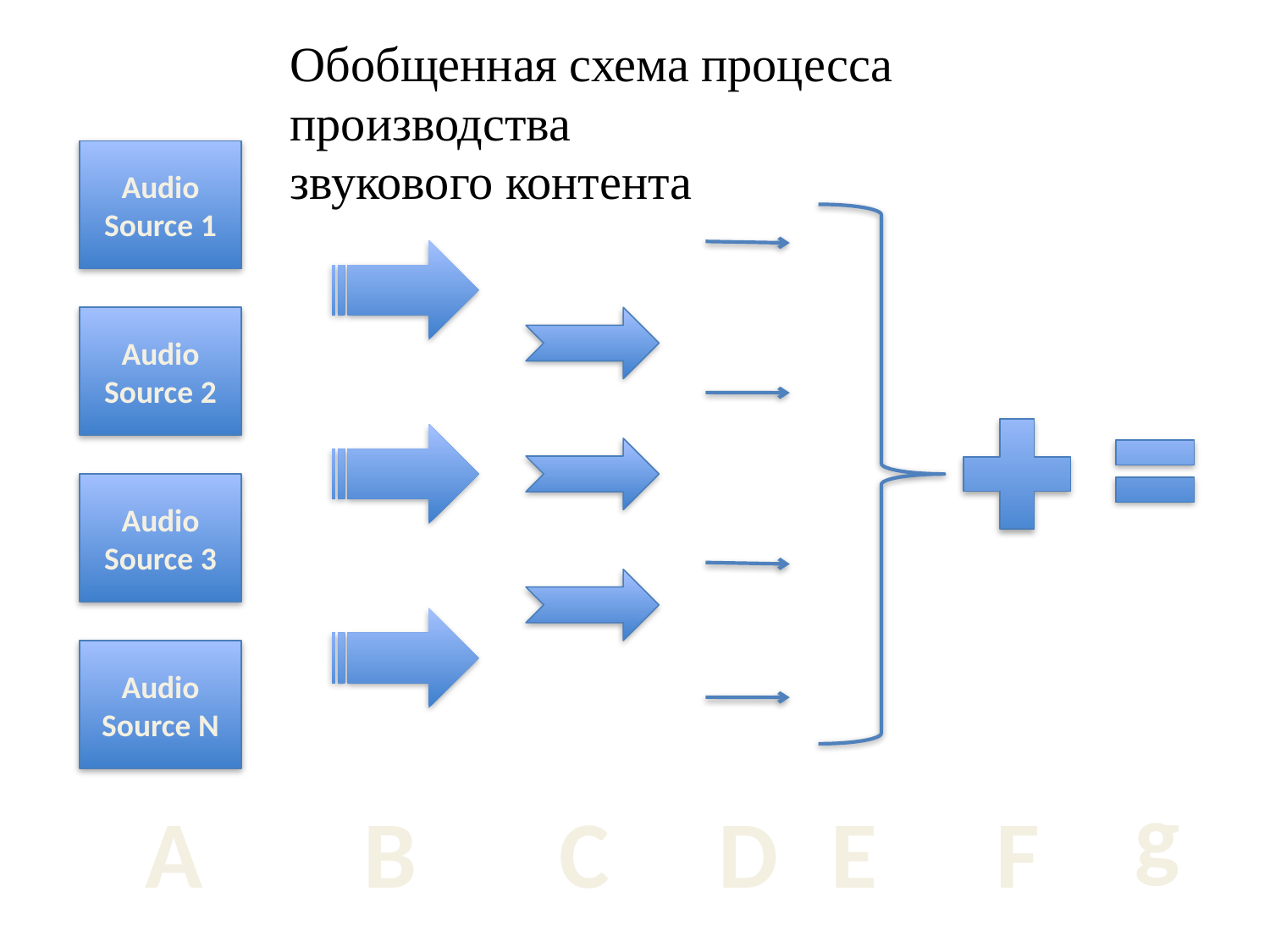

Обобщенная схема процесса производства        				звукового контента

Audio Source 1

Audio Source 2

Audio Source 3

Audio Source N
g
A
B
C
D
E
F